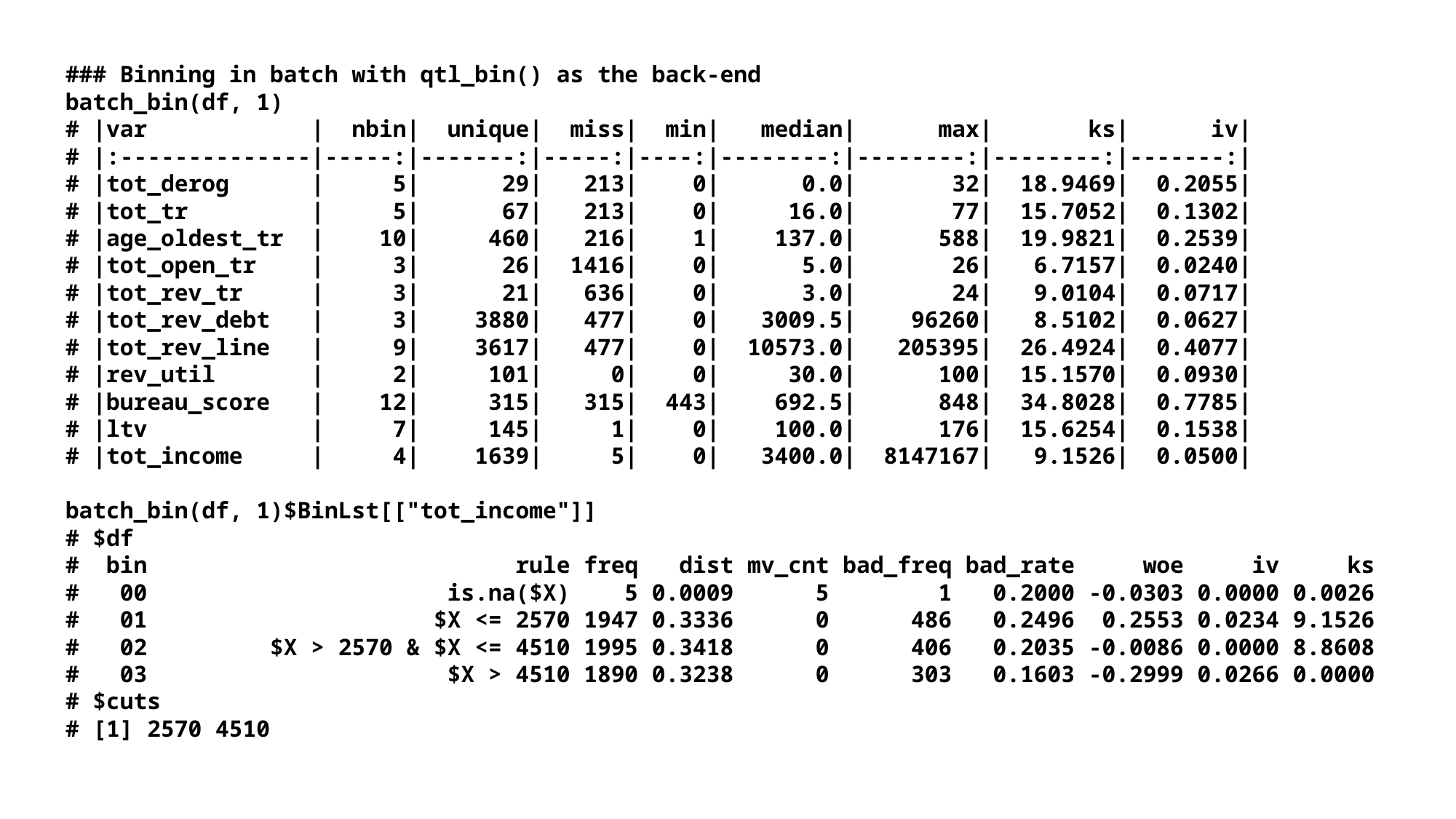

# ### Binning in batch with qtl_bin() as the back-end batch_bin(df, 1) # |var            |  nbin|  unique|  miss|  min|   median|      max|       ks|      iv| # |:--------------|-----:|-------:|-----:|----:|--------:|--------:|--------:|-------:| # |tot_derog      |     5|      29|   213|    0|      0.0|       32|  18.9469|  0.2055| # |tot_tr         |     5|      67|   213|    0|     16.0|       77|  15.7052|  0.1302| # |age_oldest_tr  |    10|     460|   216|    1|    137.0|      588|  19.9821|  0.2539| # |tot_open_tr    |     3|      26|  1416|    0|      5.0|       26|   6.7157|  0.0240| # |tot_rev_tr     |     3|      21|   636|    0|      3.0|       24|   9.0104|  0.0717| # |tot_rev_debt   |     3|    3880|   477|    0|   3009.5|    96260|   8.5102|  0.0627| # |tot_rev_line   |     9|    3617|   477|    0|  10573.0|   205395|  26.4924|  0.4077| # |rev_util       |     2|     101|     0|    0|     30.0|      100|  15.1570|  0.0930| # |bureau_score   |    12|     315|   315|  443|    692.5|      848|  34.8028|  0.7785| # |ltv            |     7|     145|     1|    0|    100.0|      176|  15.6254|  0.1538| # |tot_income     |     4|    1639|     5|    0|   3400.0|  8147167|   9.1526|  0.0500| batch_bin(df, 1)$BinLst[["tot_income"]] # $df #  bin                           rule freq   dist mv_cnt bad_freq bad_rate     woe     iv     ks #   00                      is.na($X)    5 0.0009      5        1   0.2000 -0.0303 0.0000 0.0026 #   01                     $X <= 2570 1947 0.3336      0      486   0.2496  0.2553 0.0234 9.1526 #   02         $X > 2570 & $X <= 4510 1995 0.3418      0      406   0.2035 -0.0086 0.0000 8.8608 #   03                      $X > 4510 1890 0.3238      0      303   0.1603 -0.2999 0.0266 0.0000 # $cuts # [1] 2570 4510